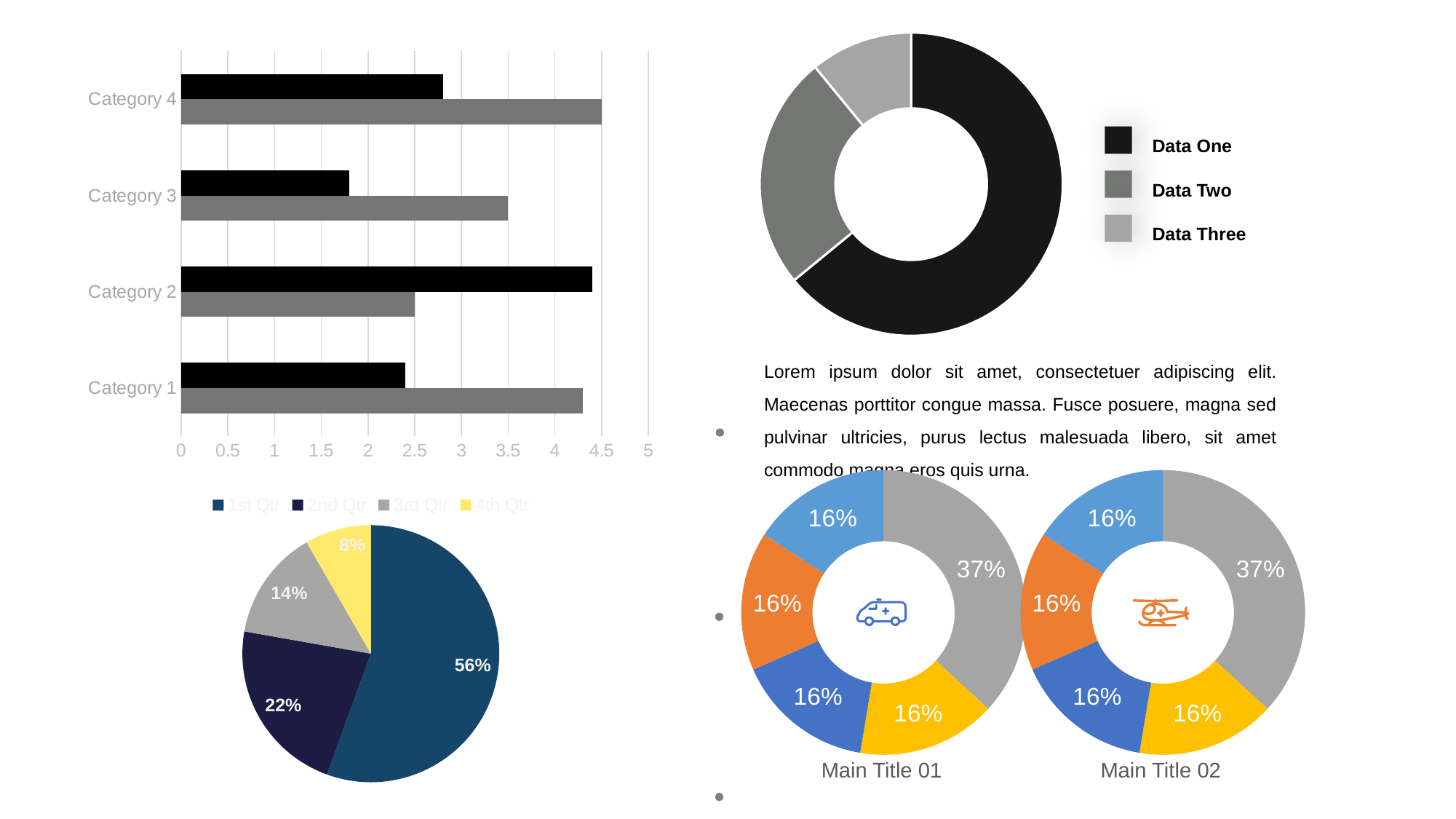

### Chart

| Category | Sales |
|---|---|
| 1st Qtr | 8.2 |
| 2nd Qtr | 3.2 |
| 3rd Qtr | 1.4 |

### Chart

| Category | Series 1 | Series 2 |
|---|---|---|
| Category 1 | 4.3 | 2.4 |
| Category 2 | 2.5 | 4.4 |
| Category 3 | 3.5 | 1.8 |
| Category 4 | 4.5 | 2.8 |
Data One

Data Two

Data Three

Lorem ipsum dolor sit amet, consectetuer adipiscing elit. Maecenas porttitor congue massa. Fusce posuere, magna sed pulvinar ultricies, purus lectus malesuada libero, sit amet commodo magna eros quis urna.

### Chart

| Category | Sales |
|---|---|
| 1st Qtr | 70.0 |
| 2nd Qtr | 30.0 |
| 2nd Qtr | 30.0 |
| 2nd Qtr | 30.0 |
| 2nd Qtr | 30.0 |

Main Title 01

### Chart

| Category | Sales |
|---|---|
| 1st Qtr | 70.0 |
| 2nd Qtr | 30.0 |
| 2nd Qtr | 30.0 |
| 2nd Qtr | 30.0 |
| 2nd Qtr | 30.0 |

Main Title 02

### Chart

| Category | Sales |
|---|---|
| 1st Qtr | 8.0 |
| 2nd Qtr | 3.2 |
| 3rd Qtr | 2.0 |
| 4th Qtr | 1.2 |